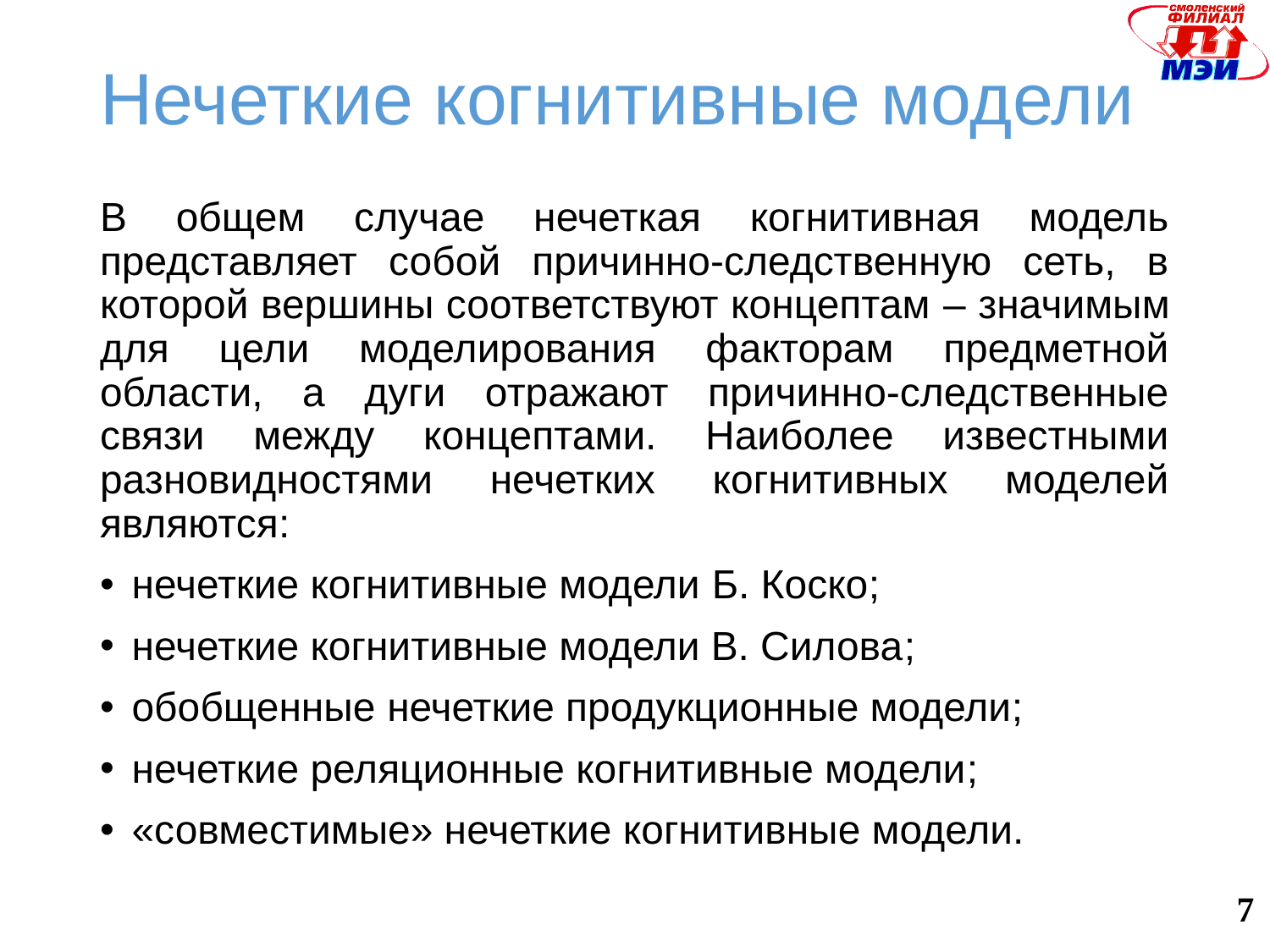

# Нечеткие когнитивные модели
В общем случае нечеткая когнитивная модель представляет собой причинно-следственную сеть, в которой вершины соответствуют концептам – значимым для цели моделирования факторам предметной области, а дуги отражают причинно-следственные связи между концептами. Наиболее известными разновидностями нечетких когнитивных моделей являются:
нечеткие когнитивные модели Б. Коско;
нечеткие когнитивные модели В. Силова;
обобщенные нечеткие продукционные модели;
нечеткие реляционные когнитивные модели;
«совместимые» нечеткие когнитивные модели.
7